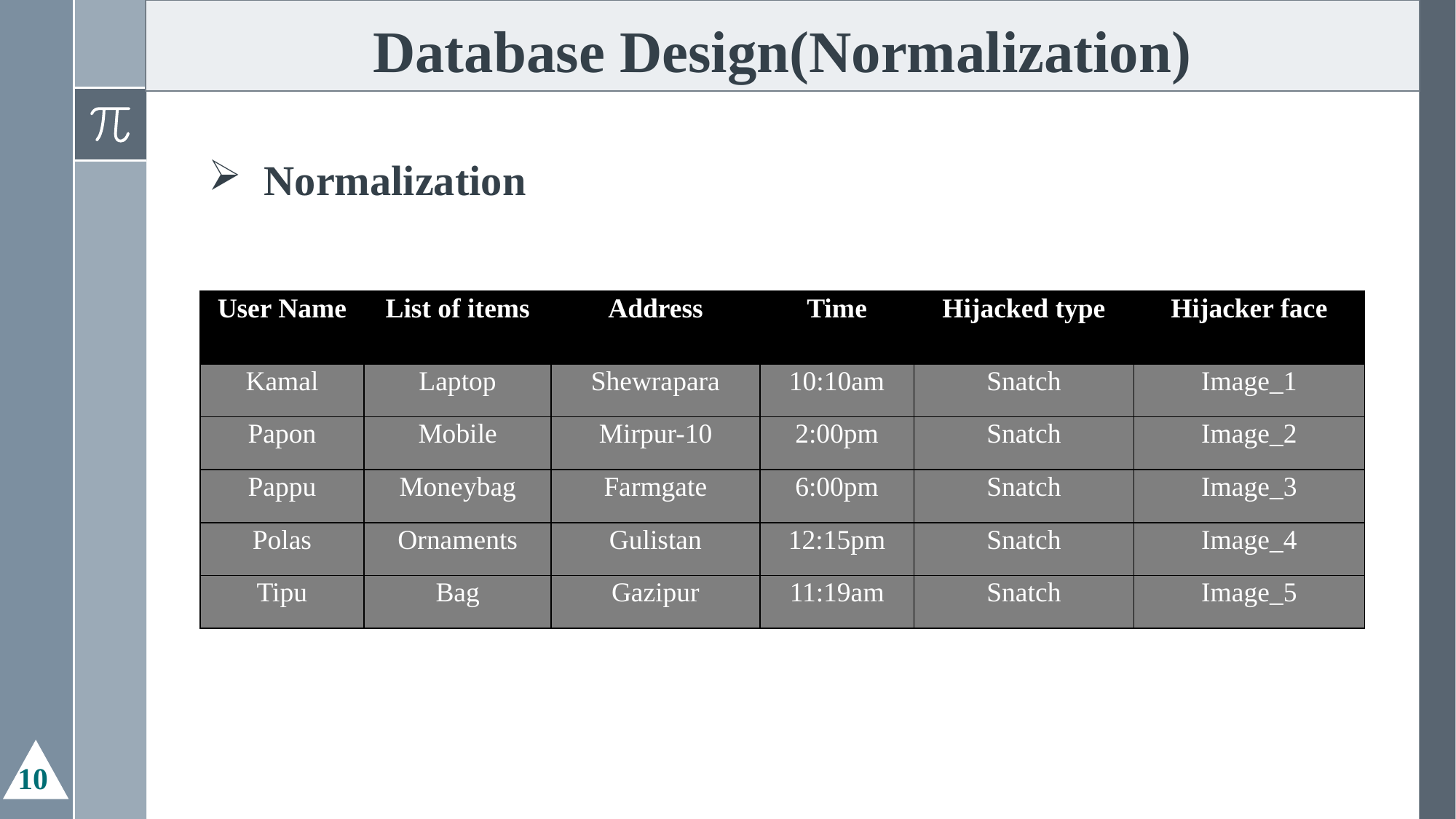

# Database Design(Normalization)
Normalization
| User Name | List of items | Address | Time | Hijacked type | Hijacker face |
| --- | --- | --- | --- | --- | --- |
| Kamal | Laptop | Shewrapara | 10:10am | Snatch | Image\_1 |
| Papon | Mobile | Mirpur-10 | 2:00pm | Snatch | Image\_2 |
| Pappu | Moneybag | Farmgate | 6:00pm | Snatch | Image\_3 |
| Polas | Ornaments | Gulistan | 12:15pm | Snatch | Image\_4 |
| Tipu | Bag | Gazipur | 11:19am | Snatch | Image\_5 |

10